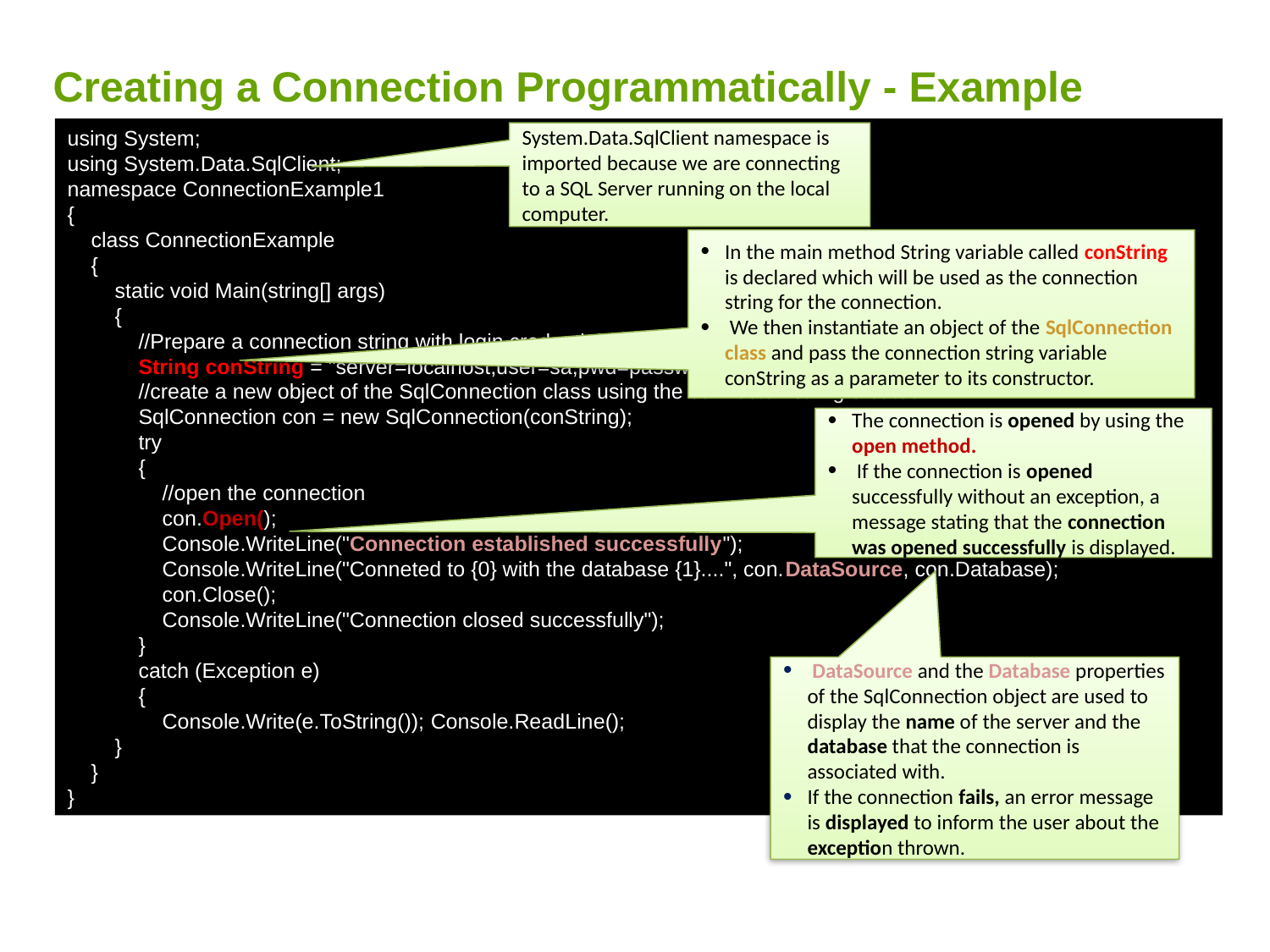

# Creating a Connection Programmatically - Example
using System;
using System.Data.SqlClient;
namespace ConnectionExample1
{
    class ConnectionExample
    {
        static void Main(string[] args)
        {
            //Prepare a connection string with login credentials
            String conString = "server=localhost;user=sa;pwd=password;initial catalog=northwind";
            //create a new object of the SqlConnection class using the connecton string created
            SqlConnection con = new SqlConnection(conString);
            try
            {
                //open the connection
                con.Open();
                Console.WriteLine("Connection established successfully");
                Console.WriteLine("Conneted to {0} with the database {1}....", con.DataSource, con.Database);
                con.Close();
                Console.WriteLine("Connection closed successfully");
            }
            catch (Exception e)
            {
                Console.Write(e.ToString()); Console.ReadLine();
        }
    }
}
System.Data.SqlClient namespace is imported because we are connecting to a SQL Server running on the local computer.
In the main method String variable called conString is declared which will be used as the connection string for the connection.
 We then instantiate an object of the SqlConnection class and pass the connection string variable conString as a parameter to its constructor.

The connection is opened by using the open method.
 If the connection is opened successfully without an exception, a message stating that the connection was opened successfully is displayed.

 DataSource and the Database properties of the SqlConnection object are used to display the name of the server and the database that the connection is associated with.
If the connection fails, an error message is displayed to inform the user about the exception thrown.